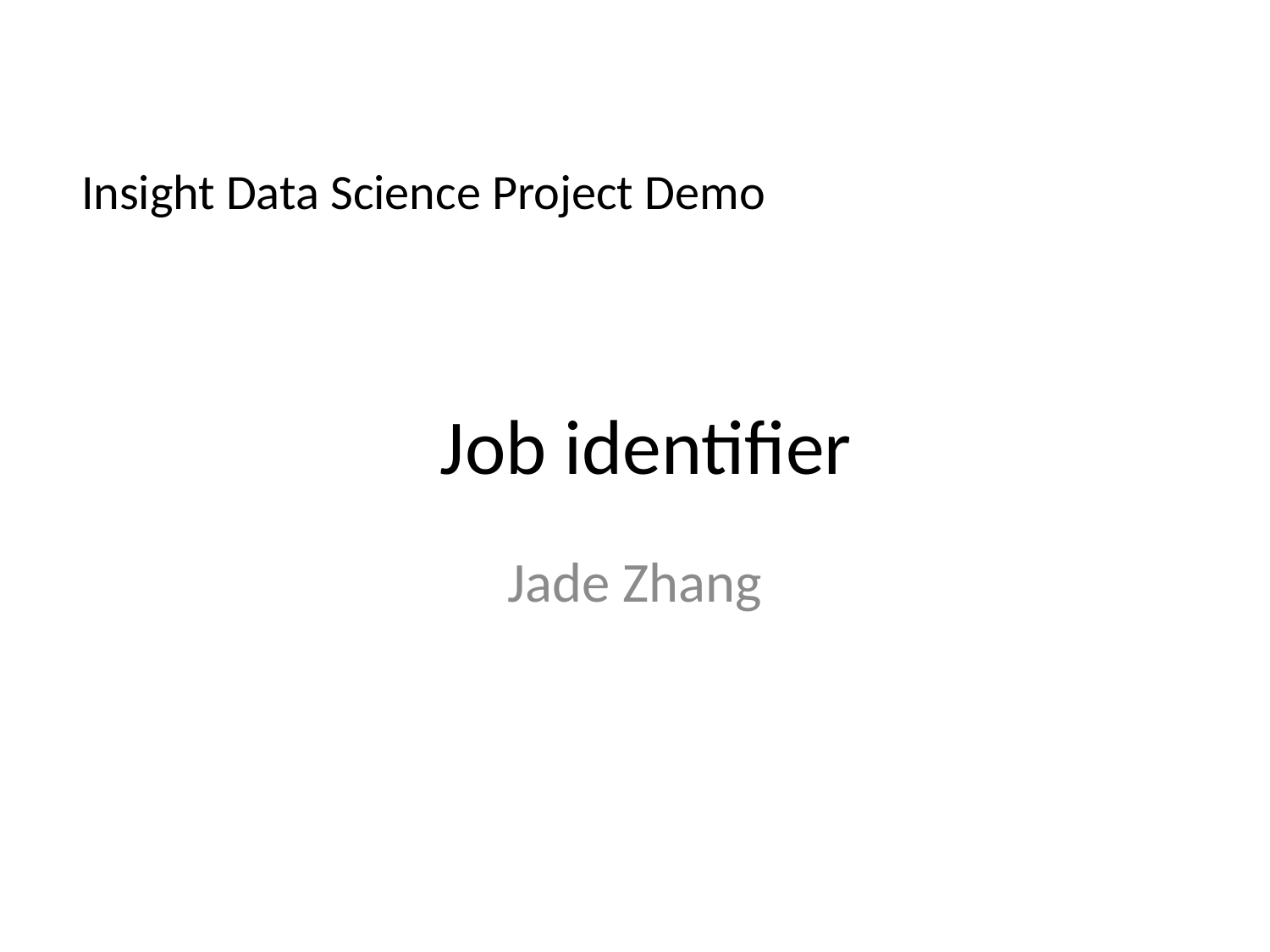

# Insight Data Science Project Demo Job identifier
Jade Zhang